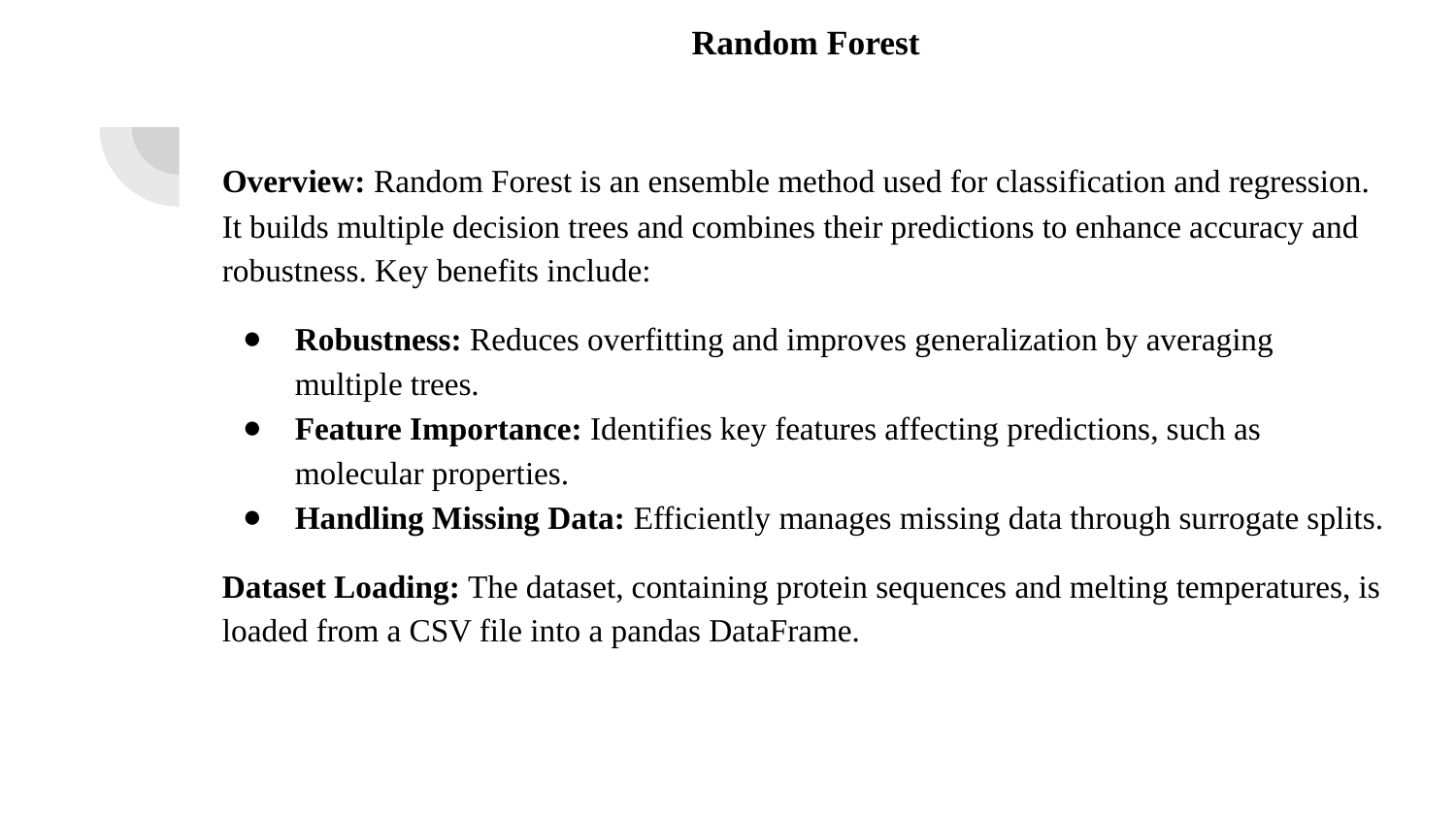

Random Forest

Overview: Random Forest is an ensemble method used for classification and regression. It builds multiple decision trees and combines their predictions to enhance accuracy and robustness. Key benefits include:
Robustness: Reduces overfitting and improves generalization by averaging multiple trees.
Feature Importance: Identifies key features affecting predictions, such as molecular properties.
Handling Missing Data: Efficiently manages missing data through surrogate splits.
Dataset Loading: The dataset, containing protein sequences and melting temperatures, is loaded from a CSV file into a pandas DataFrame.